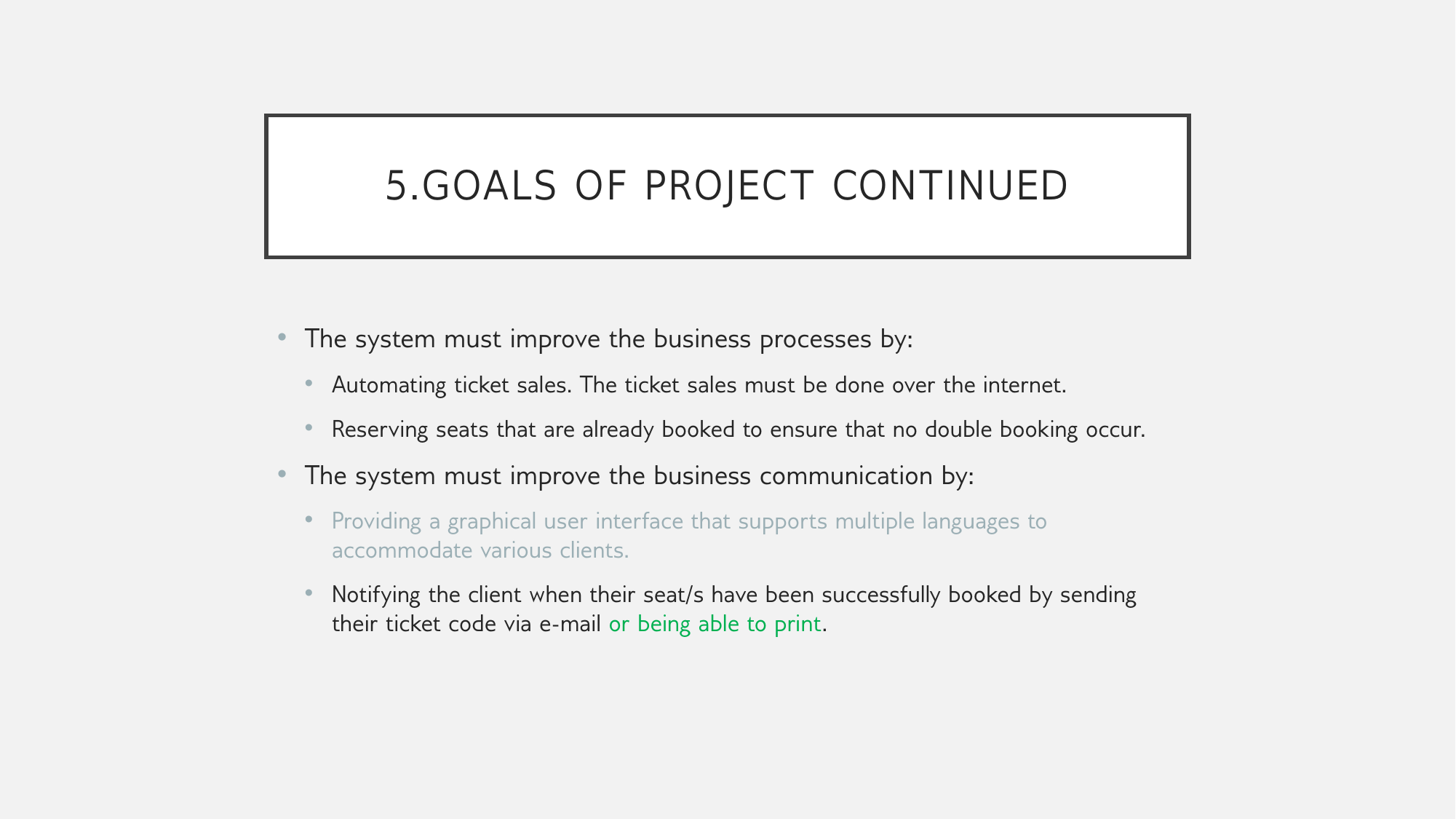

# 5.Goals of project Continued
The system must improve the business processes by:
Automating ticket sales. The ticket sales must be done over the internet.
Reserving seats that are already booked to ensure that no double booking occur.
The system must improve the business communication by:
Providing a graphical user interface that supports multiple languages to accommodate various clients.
Notifying the client when their seat/s have been successfully booked by sending their ticket code via e-mail or being able to print.